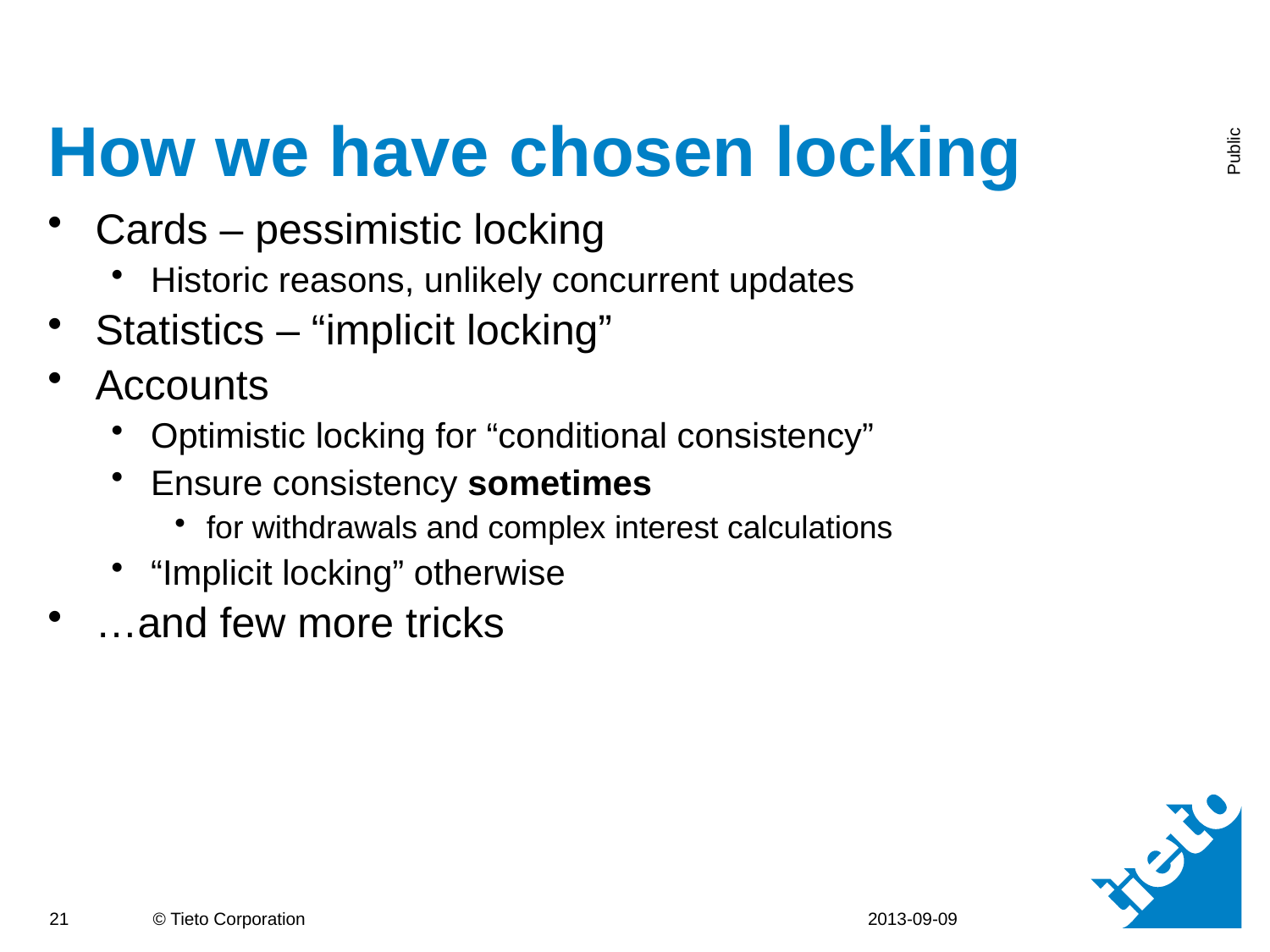

# How we have chosen locking
Cards – pessimistic locking
Historic reasons, unlikely concurrent updates
Statistics – “implicit locking”
Accounts
Optimistic locking for “conditional consistency”
Ensure consistency sometimes
for withdrawals and complex interest calculations
“Implicit locking” otherwise
…and few more tricks
2013-09-09
21